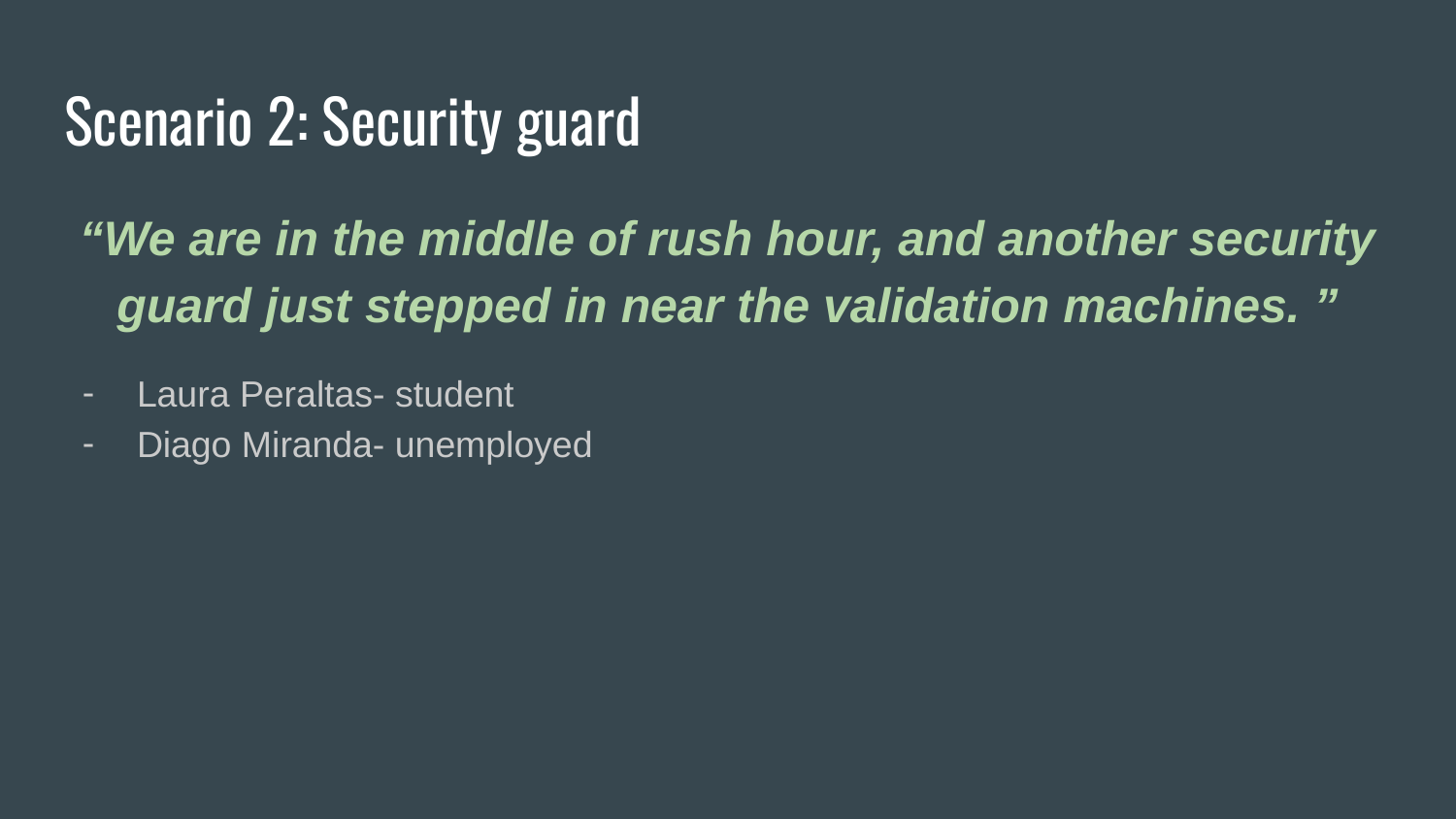

# Scenario 2: Security guard
“We are in the middle of rush hour, and another security guard just stepped in near the validation machines. ”
Laura Peraltas- student
Diago Miranda- unemployed